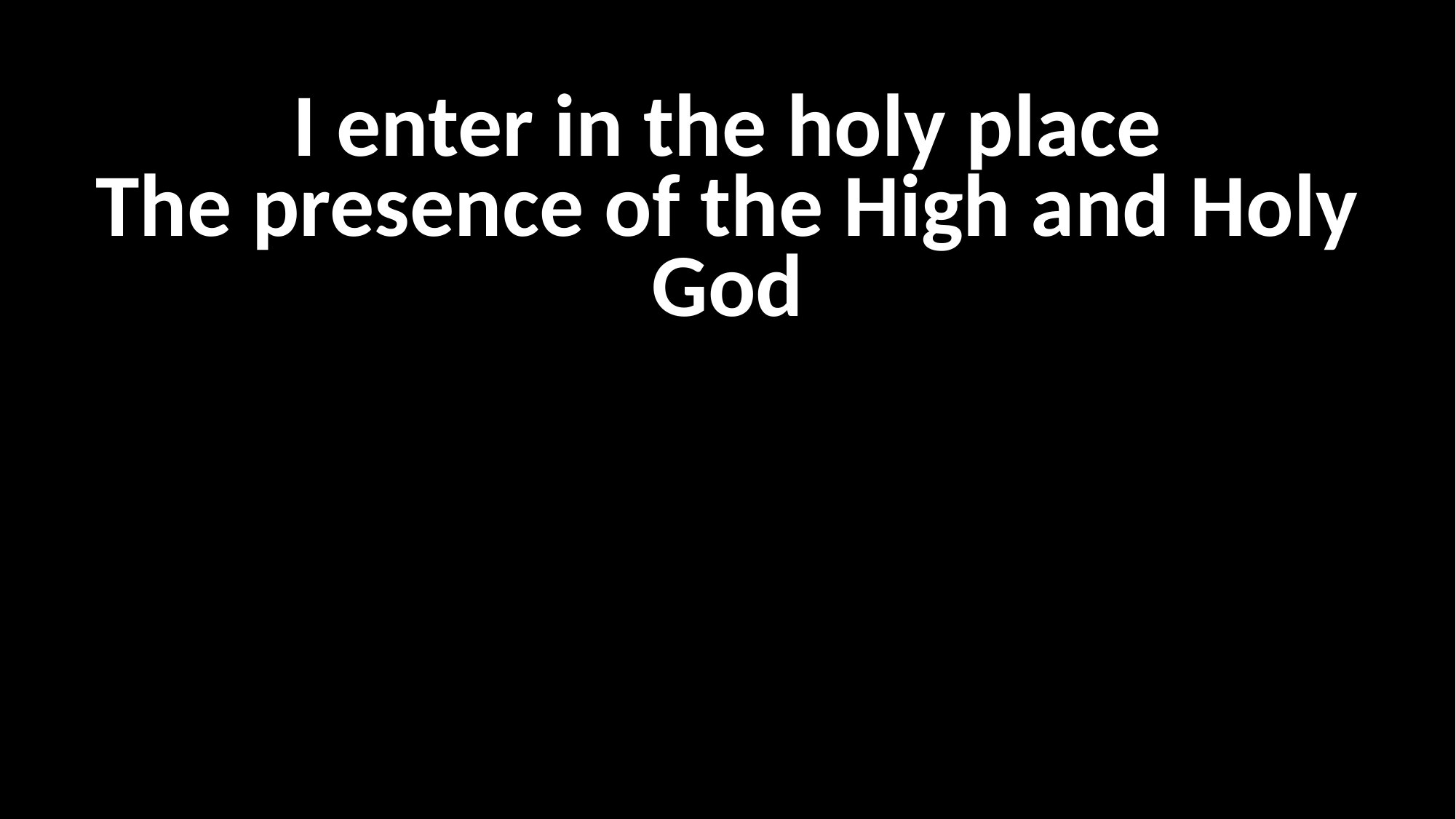

I enter in the holy place
The presence of the High and Holy God